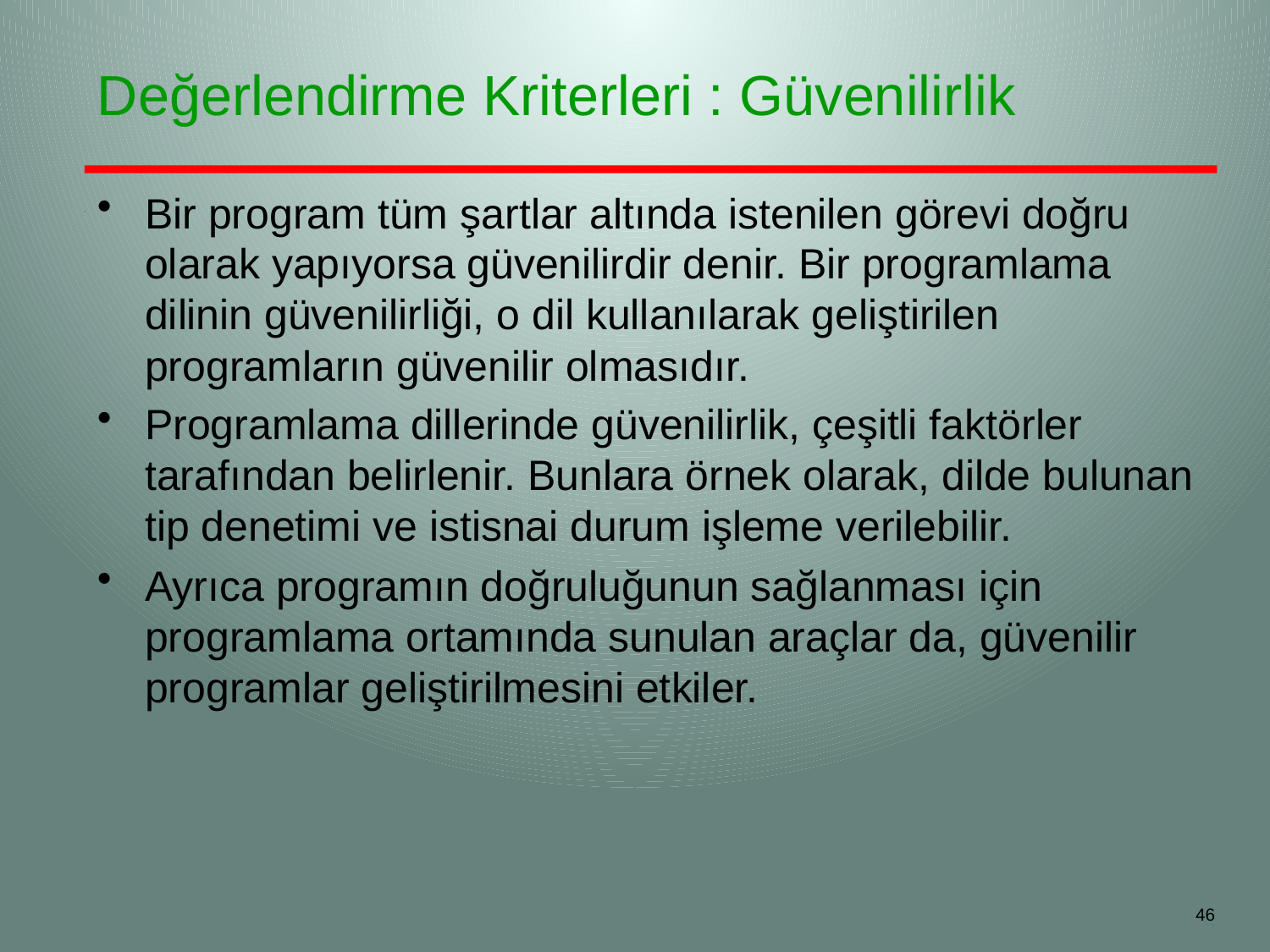

# Değerlendirme Kriterleri : Güvenilirlik
Bir program tüm şartlar altında istenilen görevi doğru olarak yapıyorsa güvenilirdir denir. Bir programlama dilinin güvenilirliği, o dil kullanılarak geliştirilen programların güvenilir olmasıdır.
Programlama dillerinde güvenilirlik, çeşitli faktörler tarafından belirlenir. Bunlara örnek olarak, dilde bulunan tip denetimi ve istisnai durum işleme verilebilir.
Ayrıca programın doğruluğunun sağlanması için programlama ortamında sunulan araçlar da, güvenilir programlar geliştirilmesini etkiler.

46